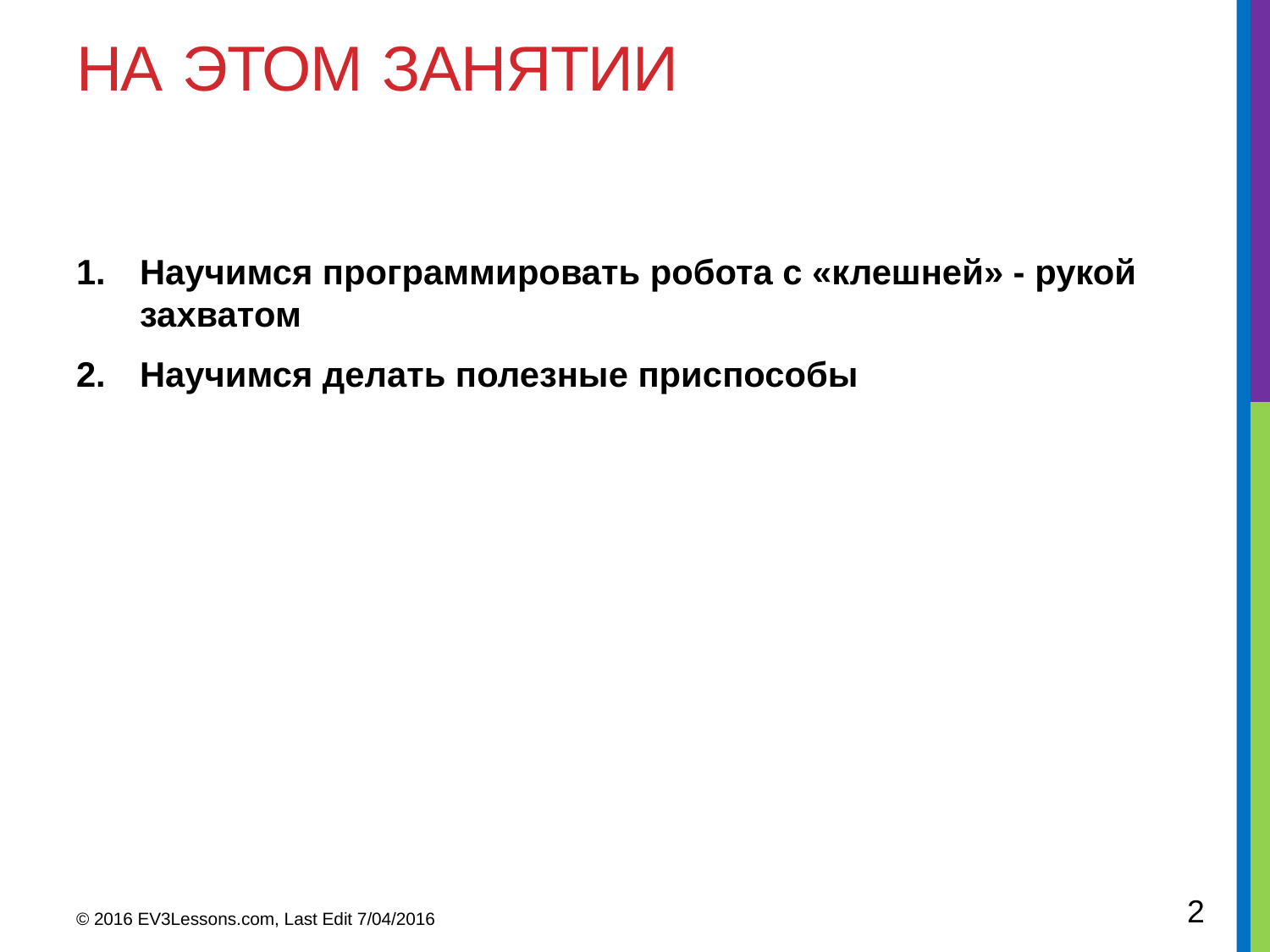

# На этом занятии
Научимся программировать робота с «клешней» - рукой захватом
Научимся делать полезные приспособы
2
© 2016 EV3Lessons.com, Last Edit 7/04/2016